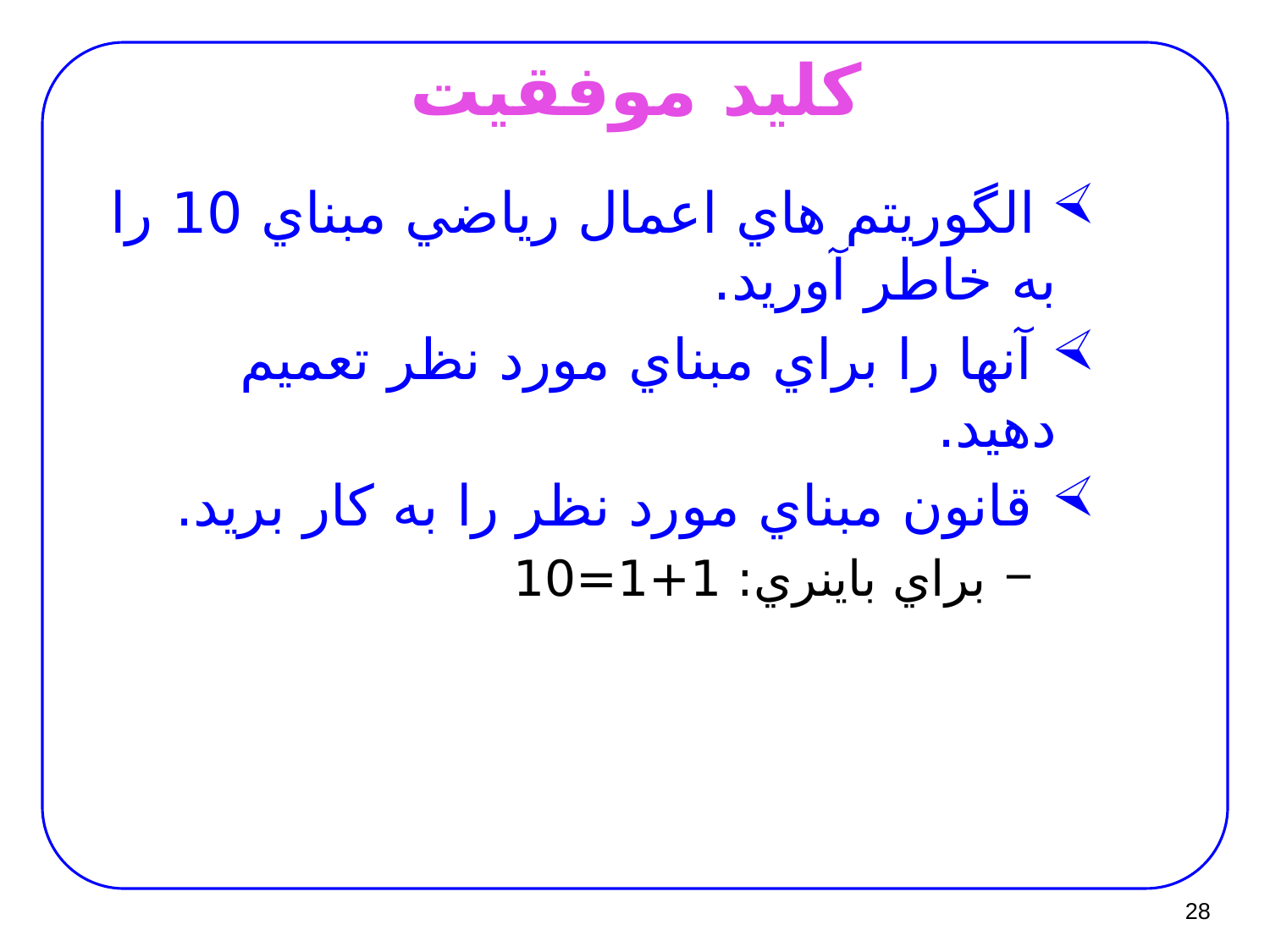

# کليد موفقيت
 الگوريتم هاي اعمال رياضي مبناي 10 را به خاطر آوريد.
 آنها را براي مبناي مورد نظر تعميم دهيد.
 قانون مبناي مورد نظر را به کار بريد.
 براي باينري: 1+1=10
28